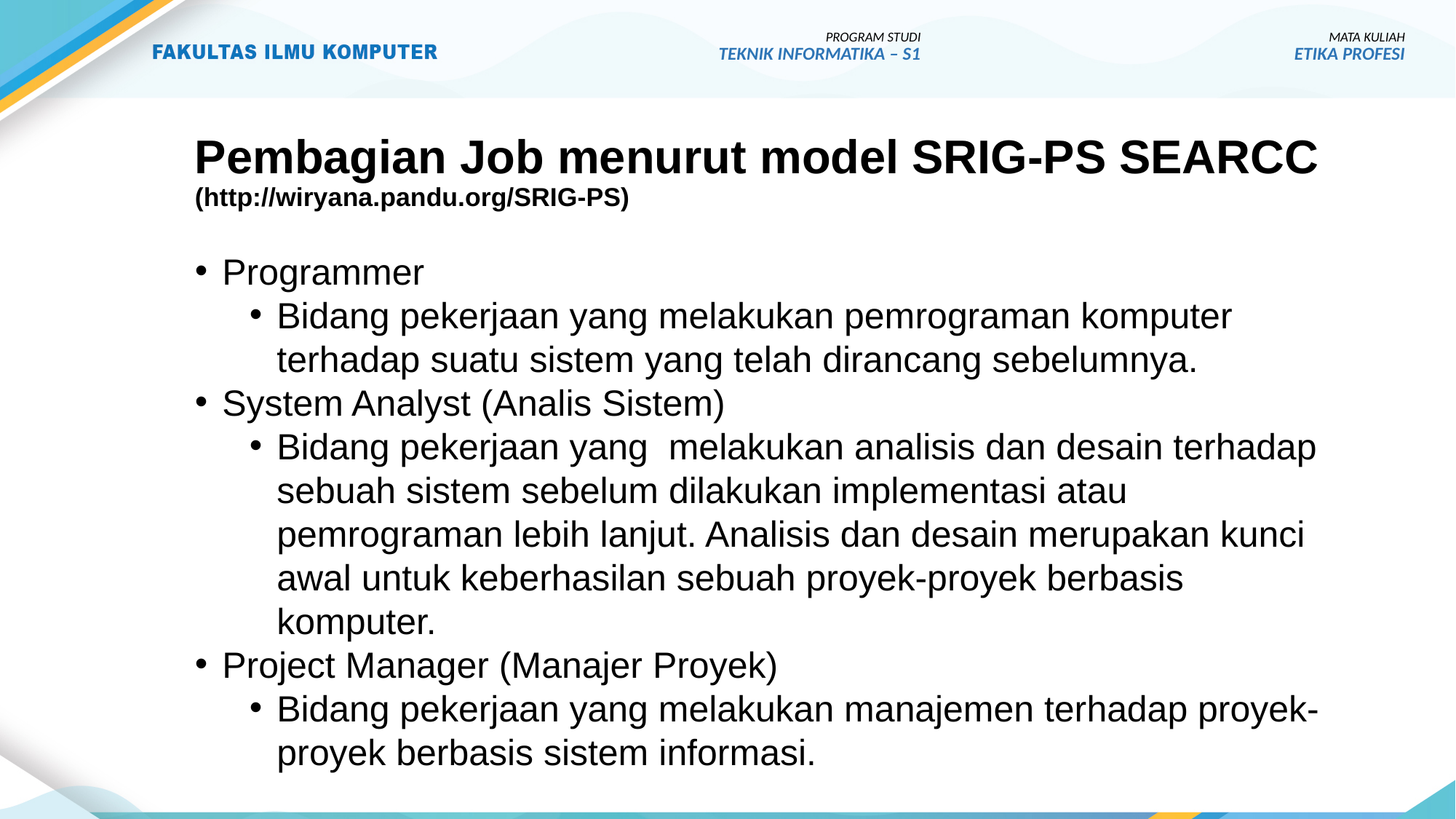

PROGRAM STUDI
TEKNIK INFORMATIKA – S1
MATA KULIAH
ETIKA PROFESI
# Pembagian Job menurut model SRIG-PS SEARCC (http://wiryana.pandu.org/SRIG-PS)
Programmer
Bidang pekerjaan yang melakukan pemrograman komputer terhadap suatu sistem yang telah dirancang sebelumnya.
System Analyst (Analis Sistem)
Bidang pekerjaan yang  melakukan analisis dan desain terhadap sebuah sistem sebelum dilakukan implementasi atau pemrograman lebih lanjut. Analisis dan desain merupakan kunci awal untuk keberhasilan sebuah proyek-proyek berbasis komputer.
Project Manager (Manajer Proyek)
Bidang pekerjaan yang melakukan manajemen terhadap proyek-proyek berbasis sistem informasi.